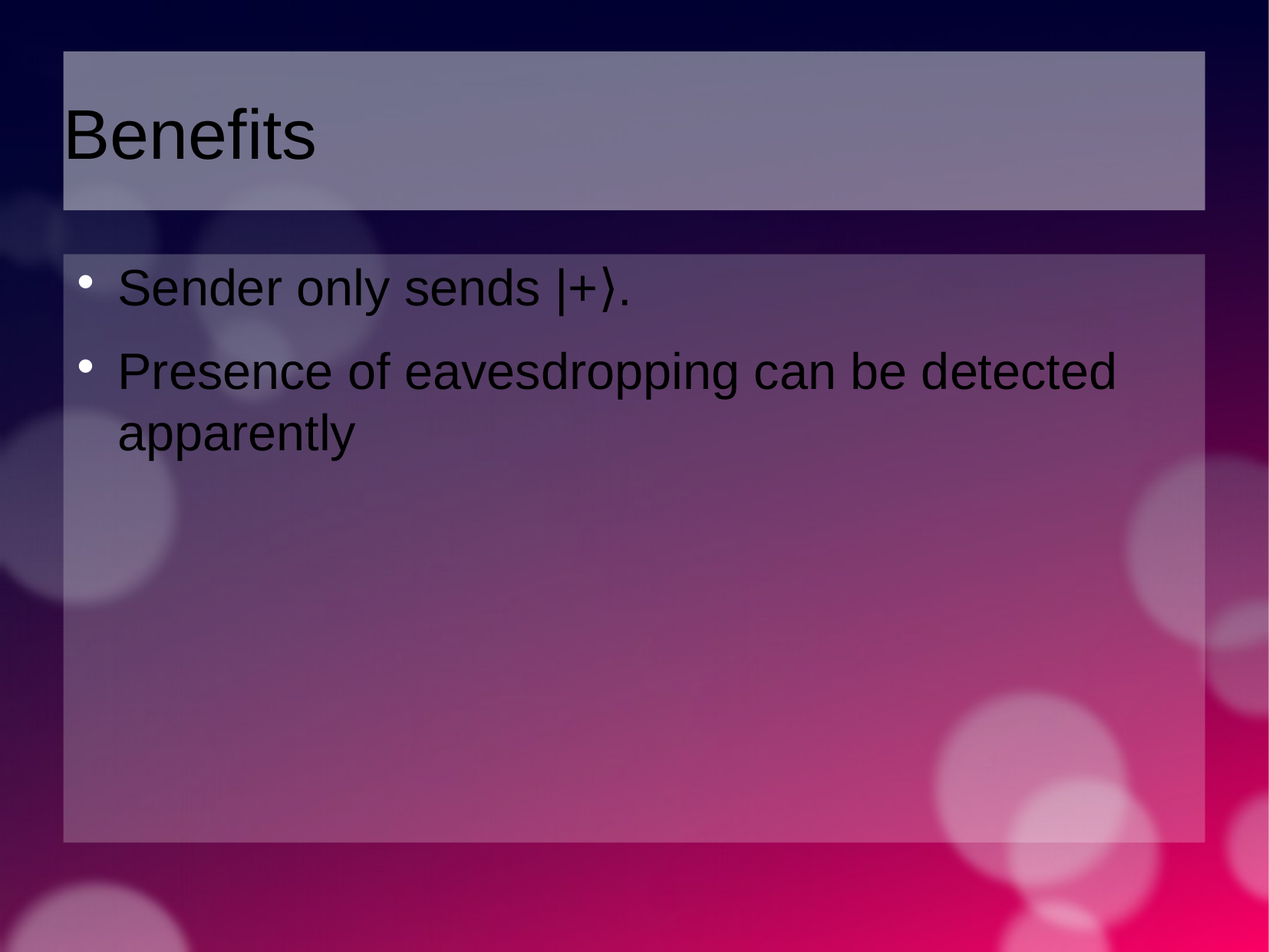

Benefits
Sender only sends |+⟩.
Presence of eavesdropping can be detected apparently